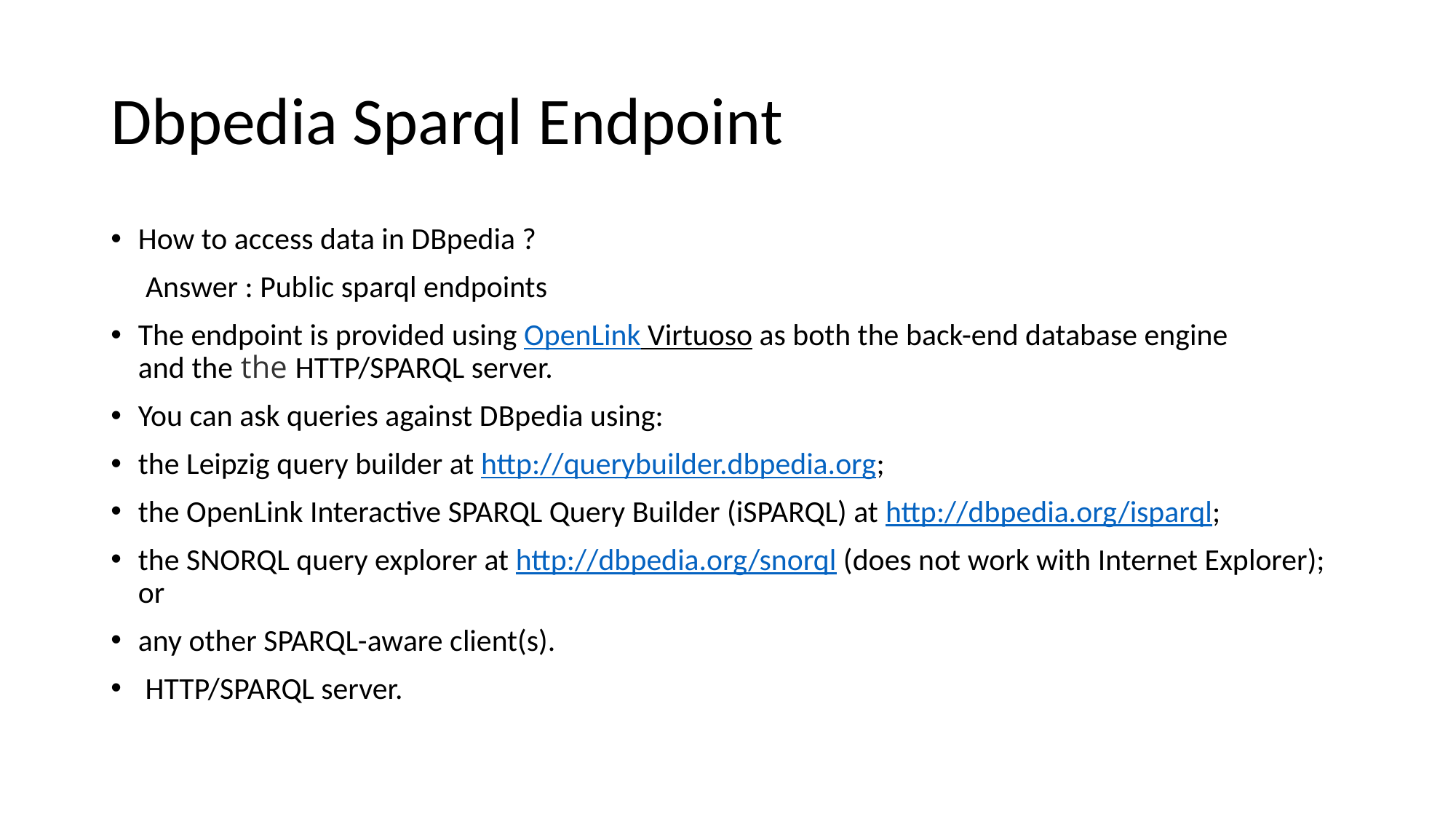

# Dbpedia Sparql Endpoint
How to access data in DBpedia ?
     Answer : Public sparql endpoints
The endpoint is provided using OpenLink Virtuoso as both the back-end database engine and the the HTTP/SPARQL server.
You can ask queries against DBpedia using:
the Leipzig query builder at http://querybuilder.dbpedia.org;
the OpenLink Interactive SPARQL Query Builder (iSPARQL) at http://dbpedia.org/isparql;
the SNORQL query explorer at http://dbpedia.org/snorql (does not work with Internet Explorer); or
any other SPARQL-aware client(s).
 HTTP/SPARQL server.